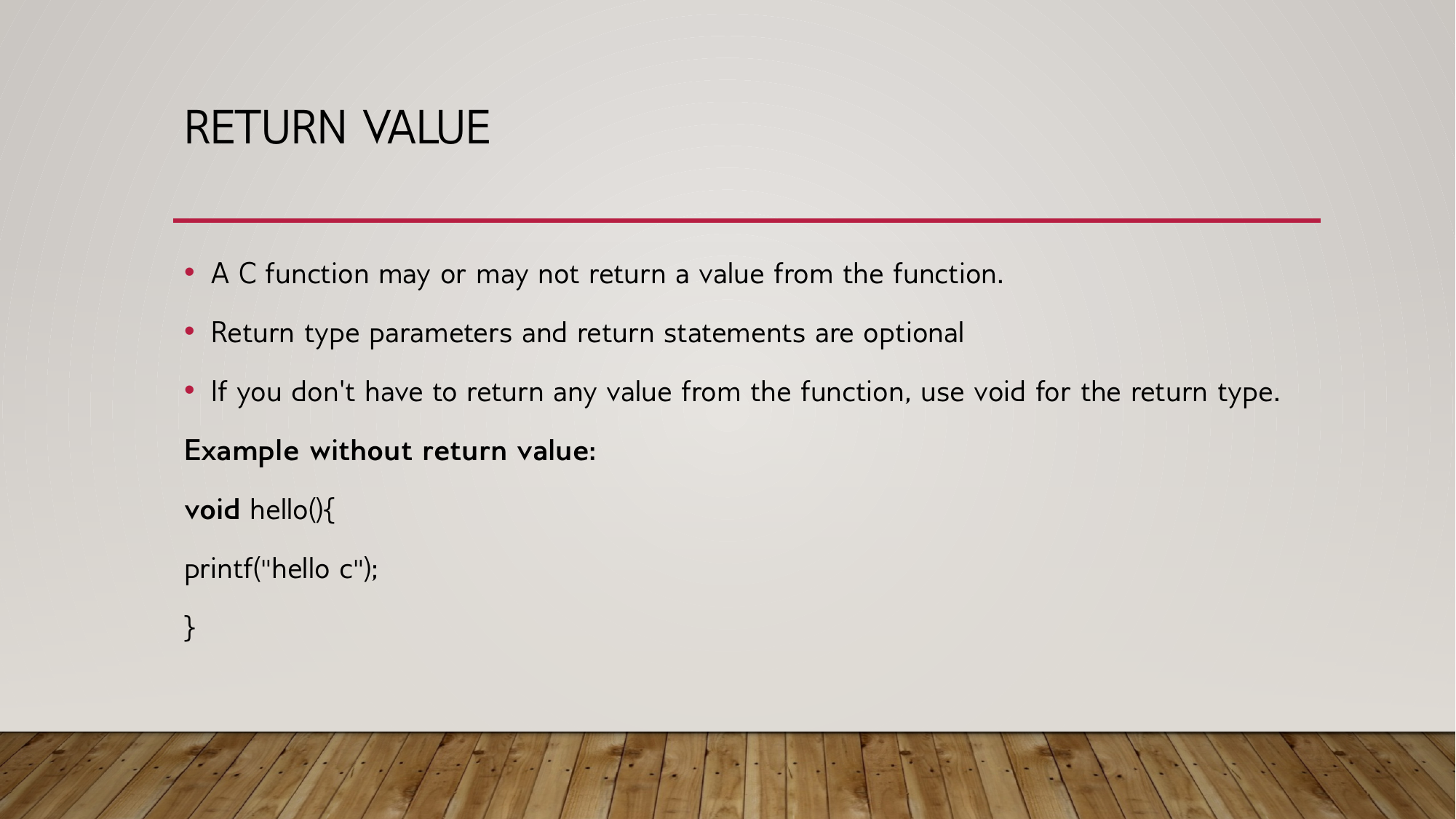

# Return Value
A C function may or may not return a value from the function.
Return type parameters and return statements are optional
If you don't have to return any value from the function, use void for the return type.
Example without return value:
void hello(){
printf("hello c");
}